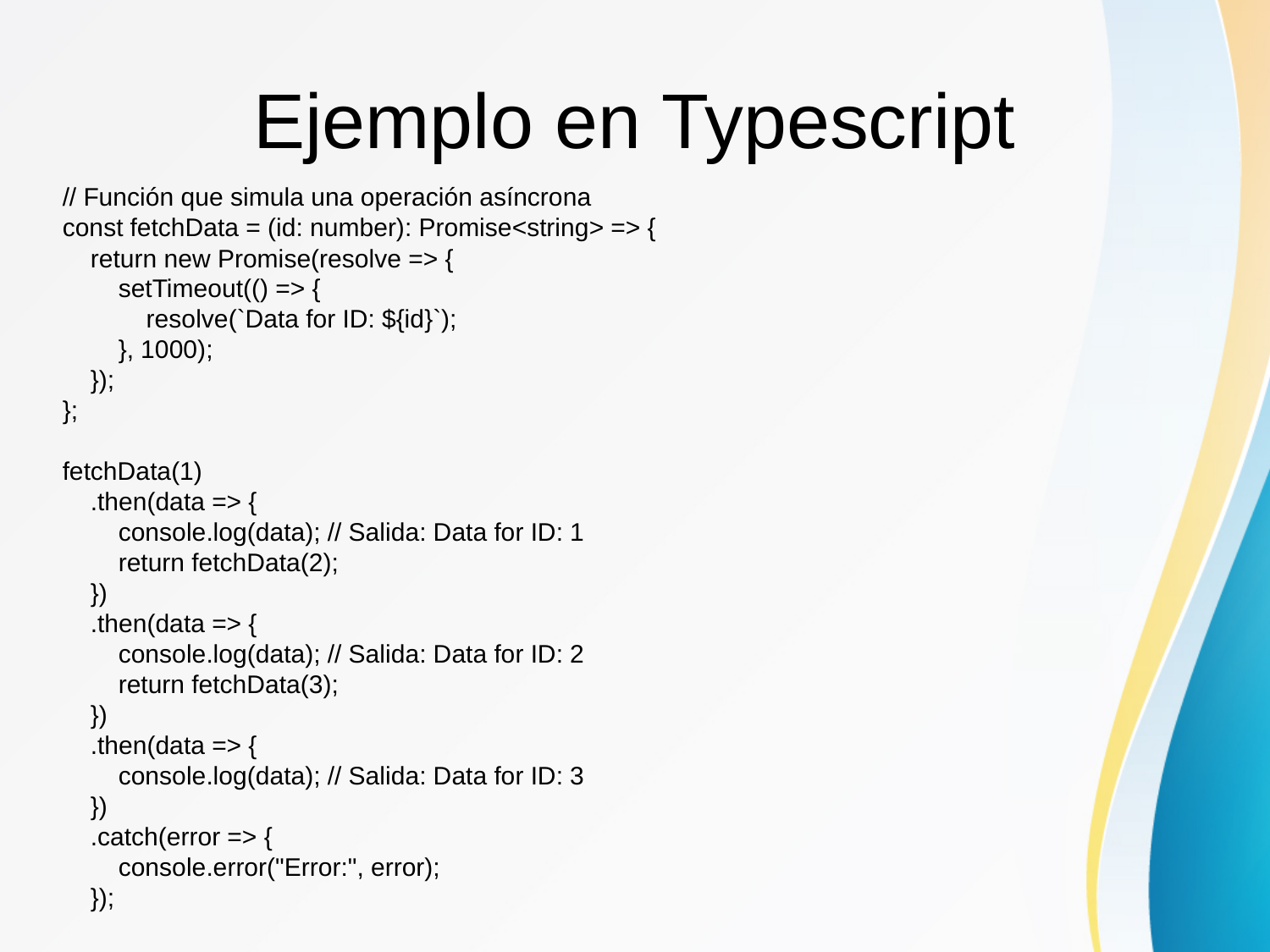

# Ejemplo en Typescript
// Función que simula una operación asíncrona
const fetchData = (id: number): Promise<string> => {
    return new Promise(resolve => {
        setTimeout(() => {
            resolve(`Data for ID: ${id}`);
        }, 1000);
    });
};

fetchData(1)
    .then(data => {
        console.log(data); // Salida: Data for ID: 1
        return fetchData(2);
    })
    .then(data => {
        console.log(data); // Salida: Data for ID: 2
        return fetchData(3);
    })
    .then(data => {
        console.log(data); // Salida: Data for ID: 3
    })
    .catch(error => {
        console.error("Error:", error);
    });